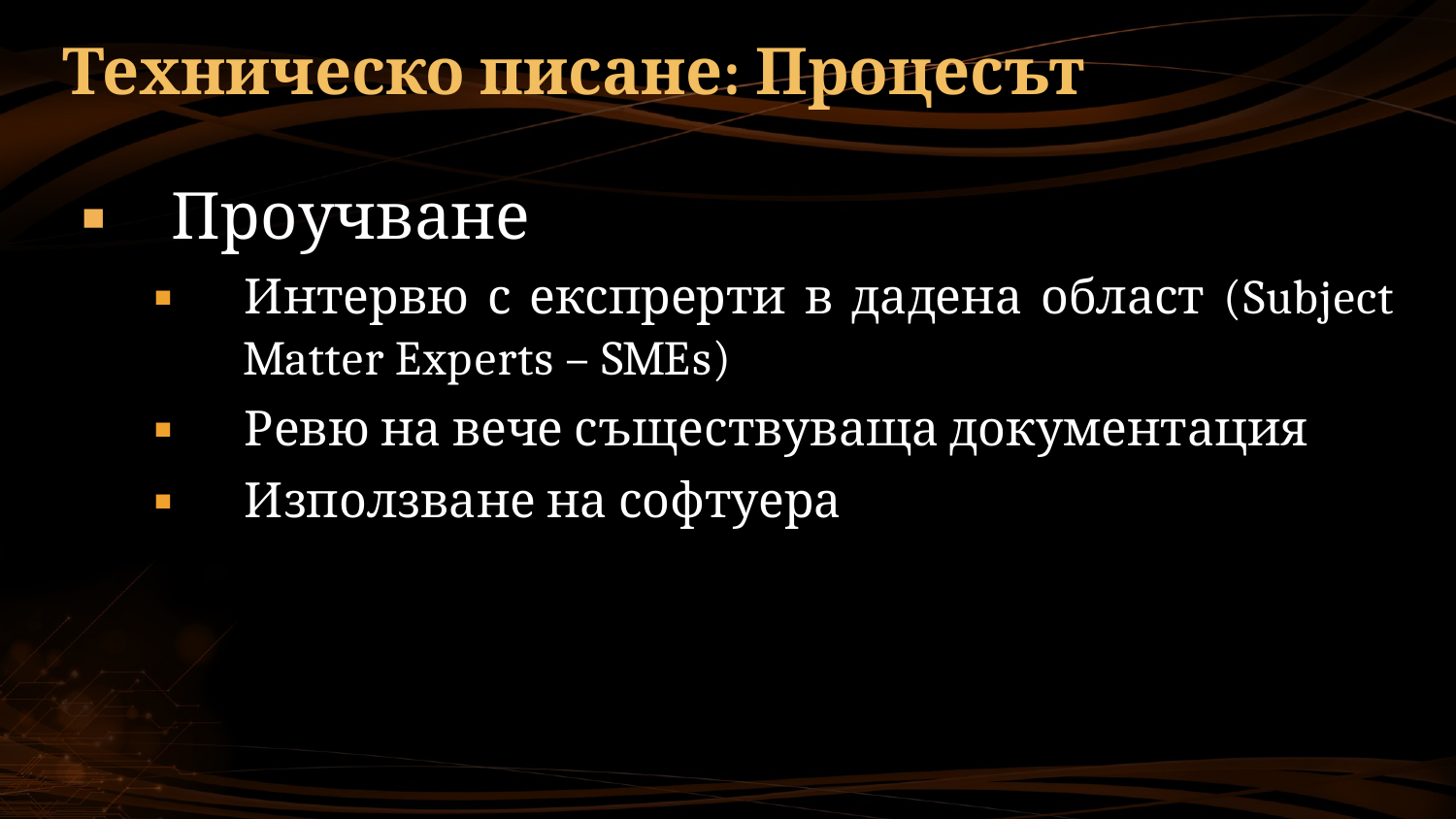

# Техническо писане: Процесът
Проучване
Интервю с експрерти в дадена област (Subject Matter Experts – SMEs)
Ревю на вече съществуваща документация
Използване на софтуера